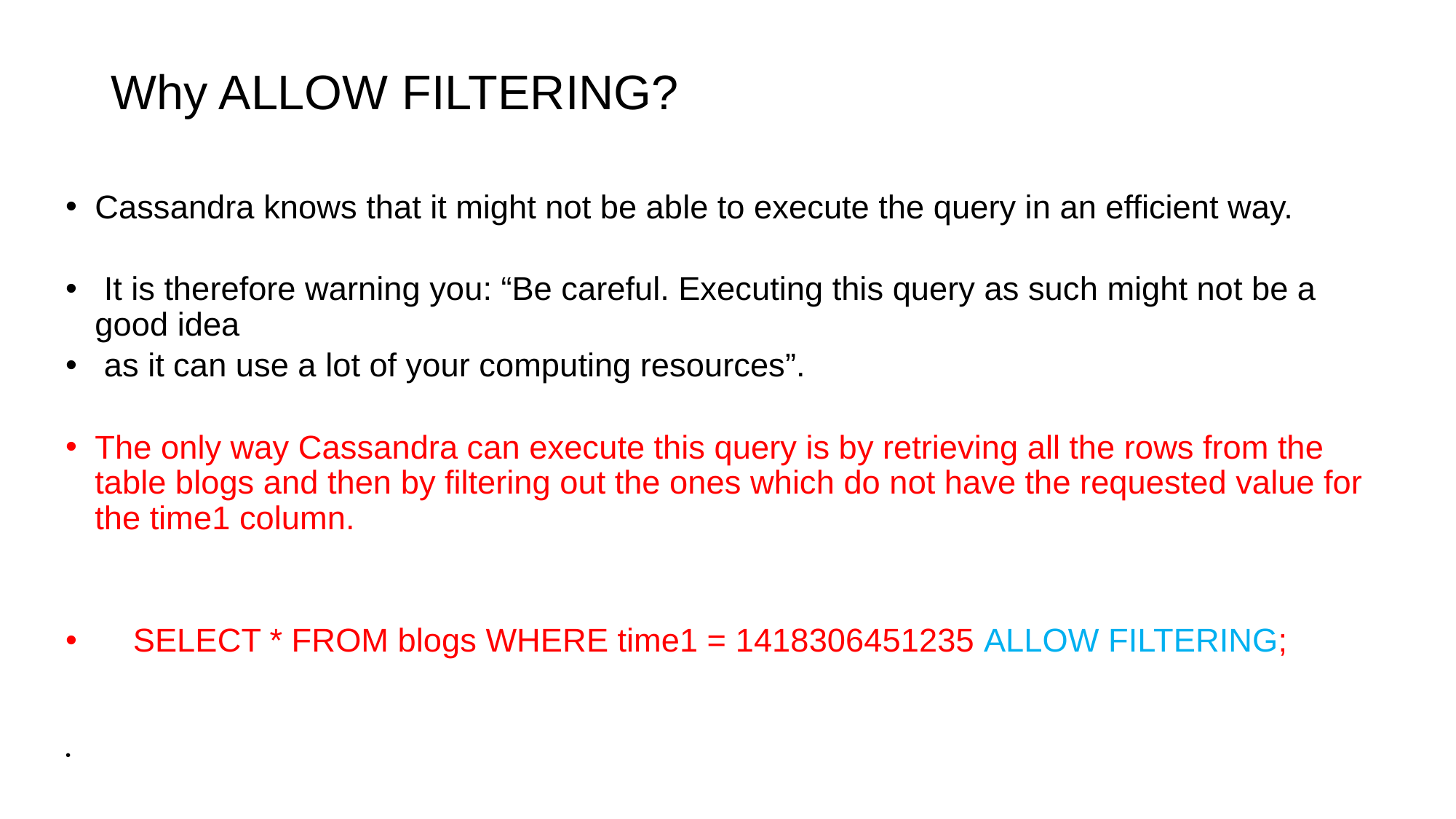

# Why ALLOW FILTERING?
Cassandra knows that it might not be able to execute the query in an efficient way.

 It is therefore warning you: “Be careful. Executing this query as such might not be a good idea
 as it can use a lot of your computing resources”.

The only way Cassandra can execute this query is by retrieving all the rows from the table blogs and then by filtering out the ones which do not have the requested value for the time1 column.

 	SELECT * FROM blogs WHERE time1 = 1418306451235 ALLOW FILTERING;